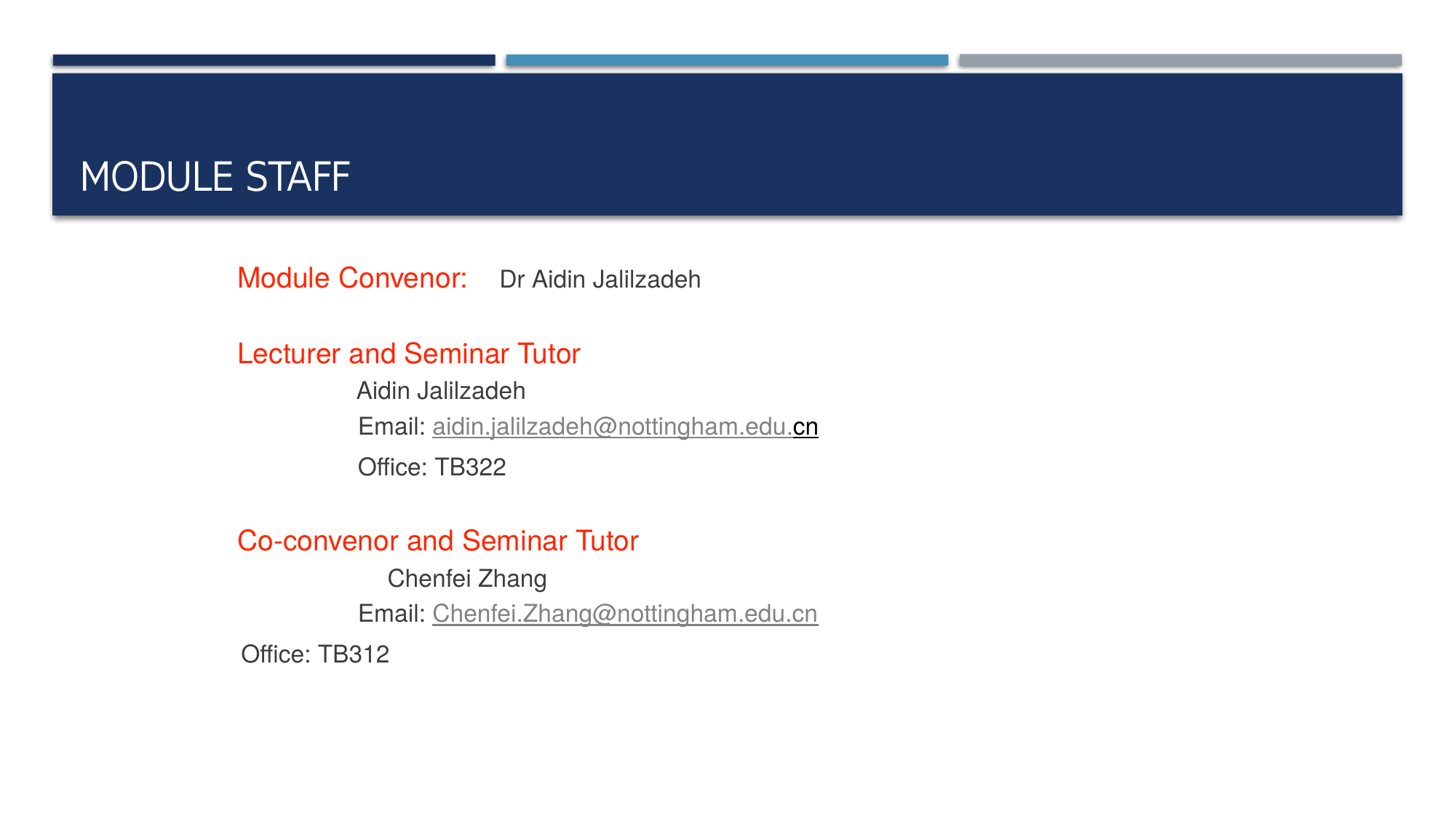

# Module staff
Module Convenor:    Dr Aidin Jalilzadeh

Lecturer and Seminar Tutor
   Aidin Jalilzadeh
Email: aidin.jalilzadeh@nottingham.edu.cn
Office: TB322

Co-convenor and Seminar Tutor
	Chenfei Zhang
Email: Chenfei.Zhang@nottingham.edu.cn
				Office: TB312